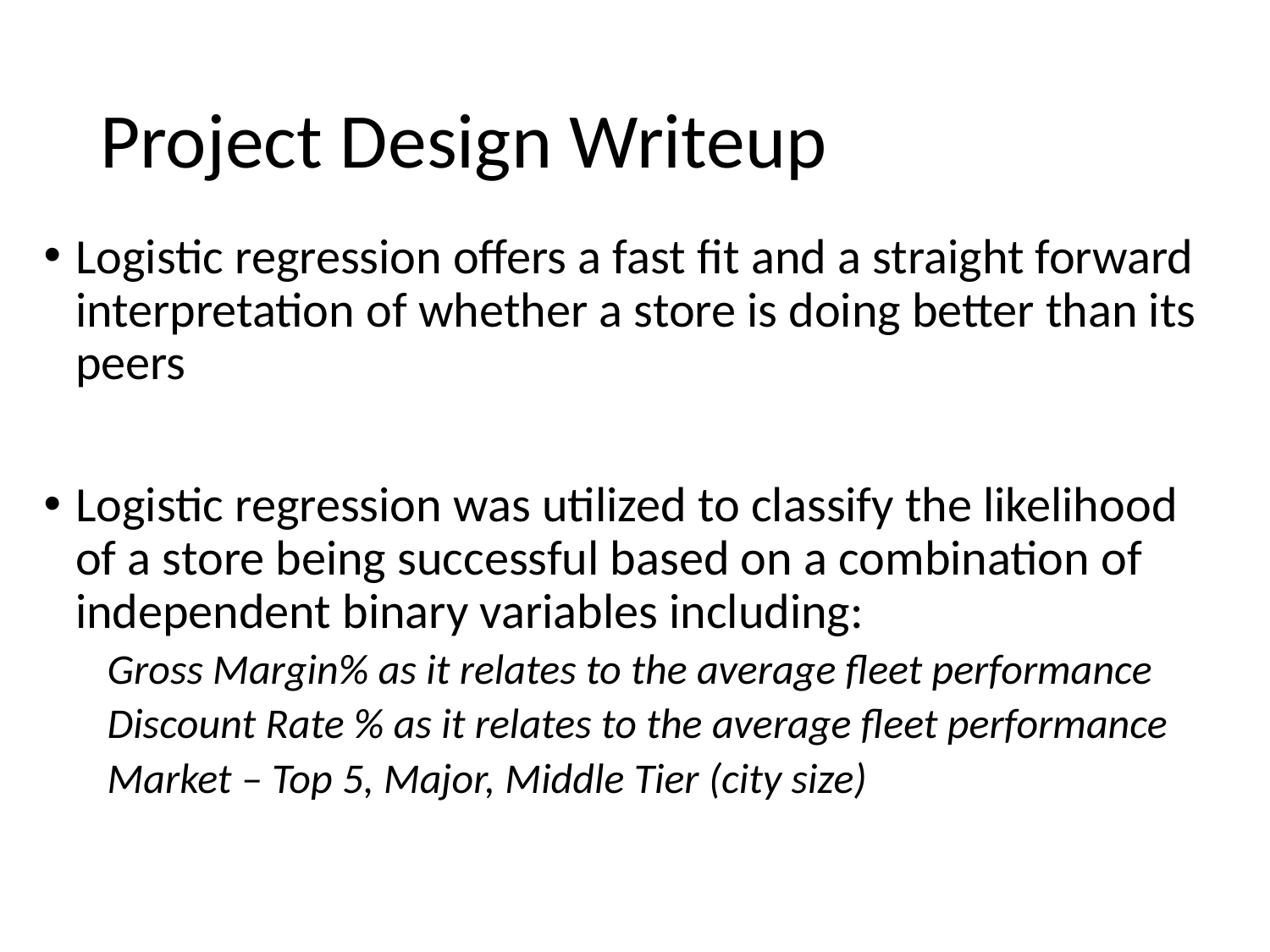

# Project Design Writeup
Logistic regression offers a fast fit and a straight forward interpretation of whether a store is doing better than its peers

Logistic regression was utilized to classify the likelihood of a store being successful based on a combination of independent binary variables including:
Gross Margin% as it relates to the average fleet performance
Discount Rate % as it relates to the average fleet performance
Market – Top 5, Major, Middle Tier (city size)